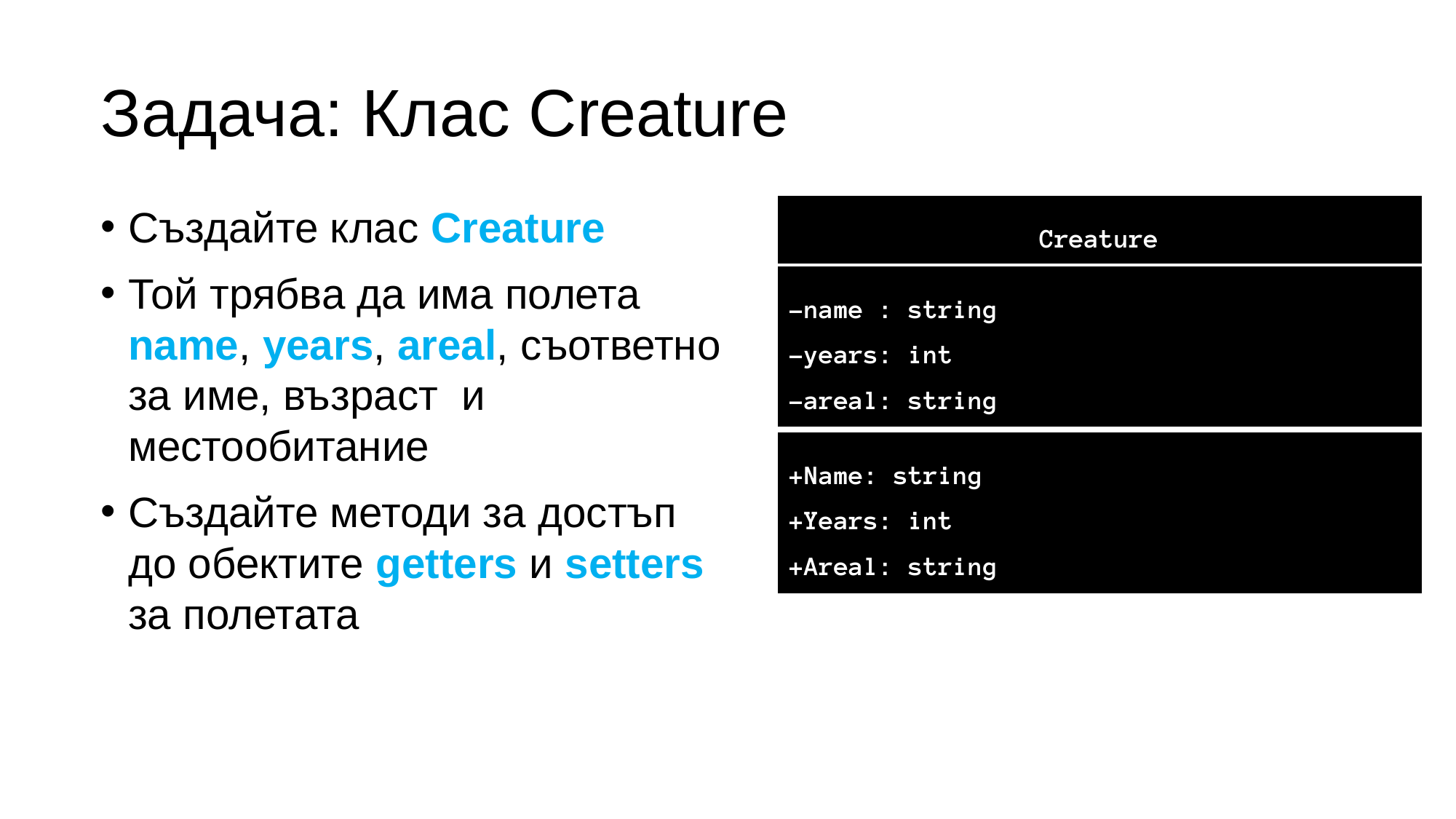

# Задача: Клас Creature
Създайте клас Creature
Той трябва да има полета
name, years, areal, съответно за име, възраст  и местообитание
Създайте методи за достъп до обектите getters и setters  за полетата
Creature
-name : string
-years: int
-areal: string
+Name: string
+Years: int
+Areal: string